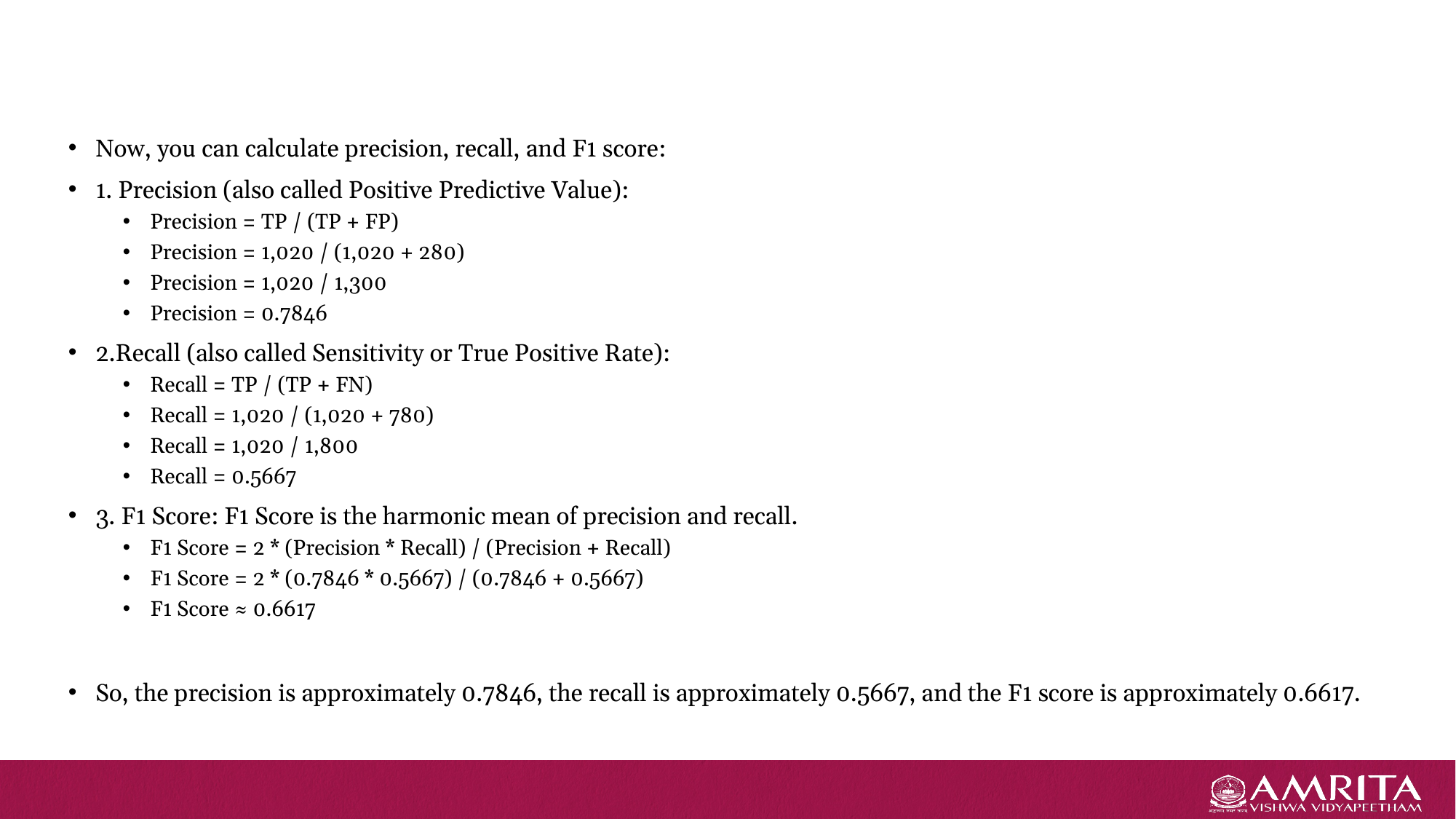

Now, you can calculate precision, recall, and F1 score:
1. Precision (also called Positive Predictive Value):
Precision = TP / (TP + FP)
Precision = 1,020 / (1,020 + 280)
Precision = 1,020 / 1,300
Precision = 0.7846
2.Recall (also called Sensitivity or True Positive Rate):
Recall = TP / (TP + FN)
Recall = 1,020 / (1,020 + 780)
Recall = 1,020 / 1,800
Recall = 0.5667
3. F1 Score: F1 Score is the harmonic mean of precision and recall.
F1 Score = 2 * (Precision * Recall) / (Precision + Recall)
F1 Score = 2 * (0.7846 * 0.5667) / (0.7846 + 0.5667)
F1 Score ≈ 0.6617

So, the precision is approximately 0.7846, the recall is approximately 0.5667, and the F1 score is approximately 0.6617.